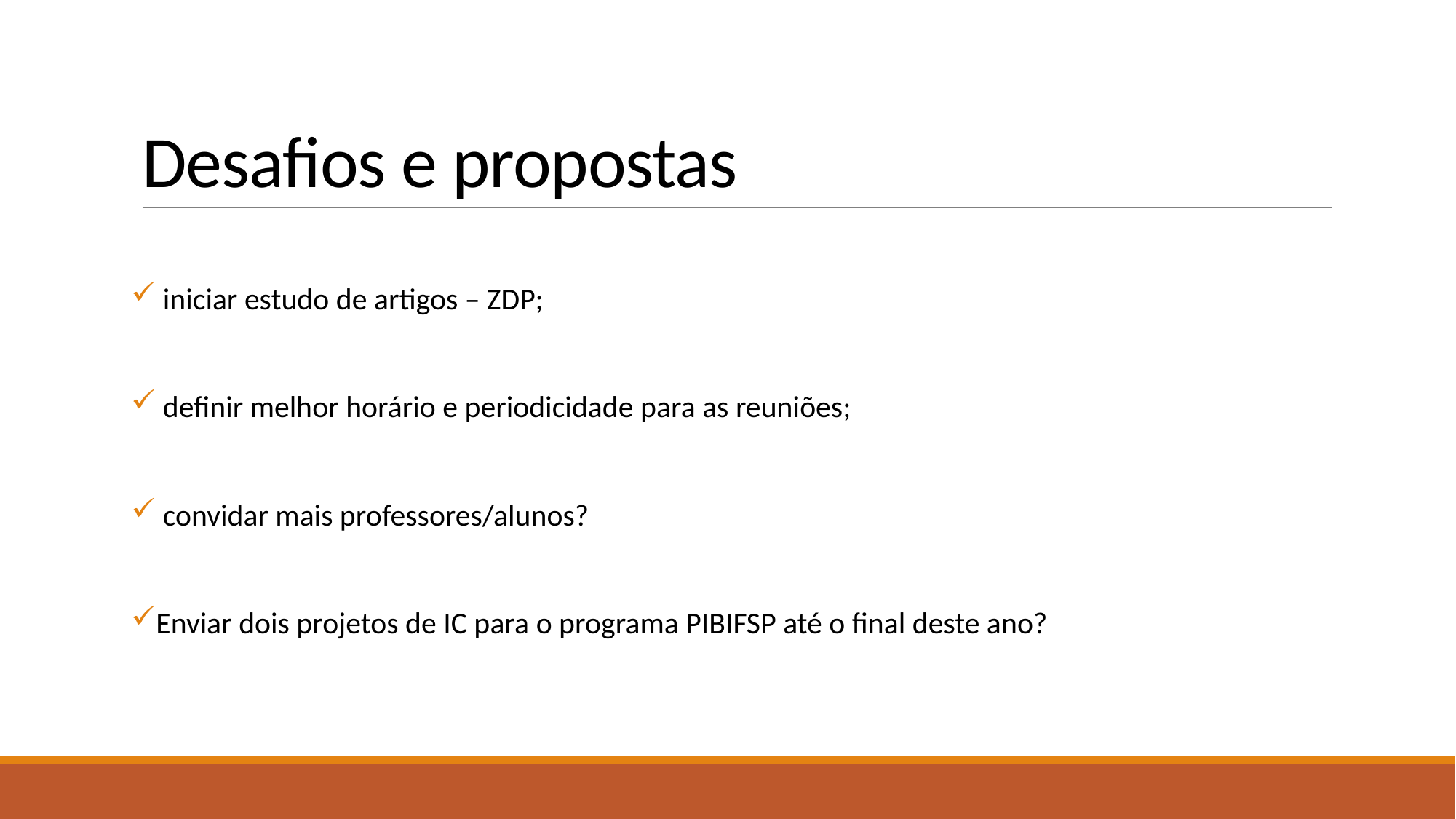

# Desafios e propostas

 iniciar estudo de artigos – ZDP;

 definir melhor horário e periodicidade para as reuniões;

 convidar mais professores/alunos?

Enviar dois projetos de IC para o programa PIBIFSP até o final deste ano?